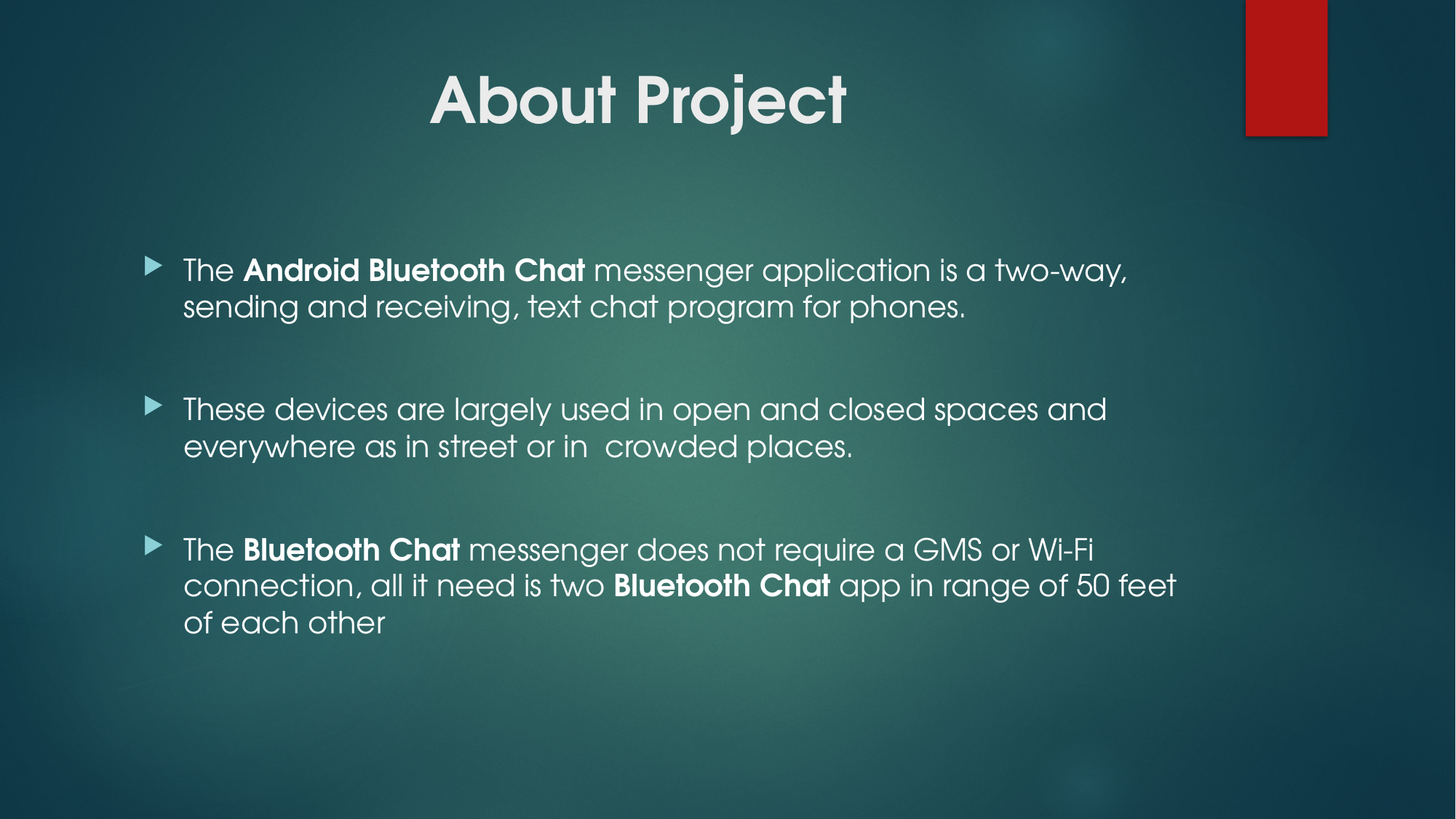

# About Project
The Android Bluetooth Chat messenger application is a two-way, sending and receiving, text chat program for phones.

These devices are largely used in open and closed spaces and everywhere as in street or in  crowded places.

The Bluetooth Chat messenger does not require a GMS or Wi-Fi connection, all it need is two Bluetooth Chat app in range of 50 feet of each other